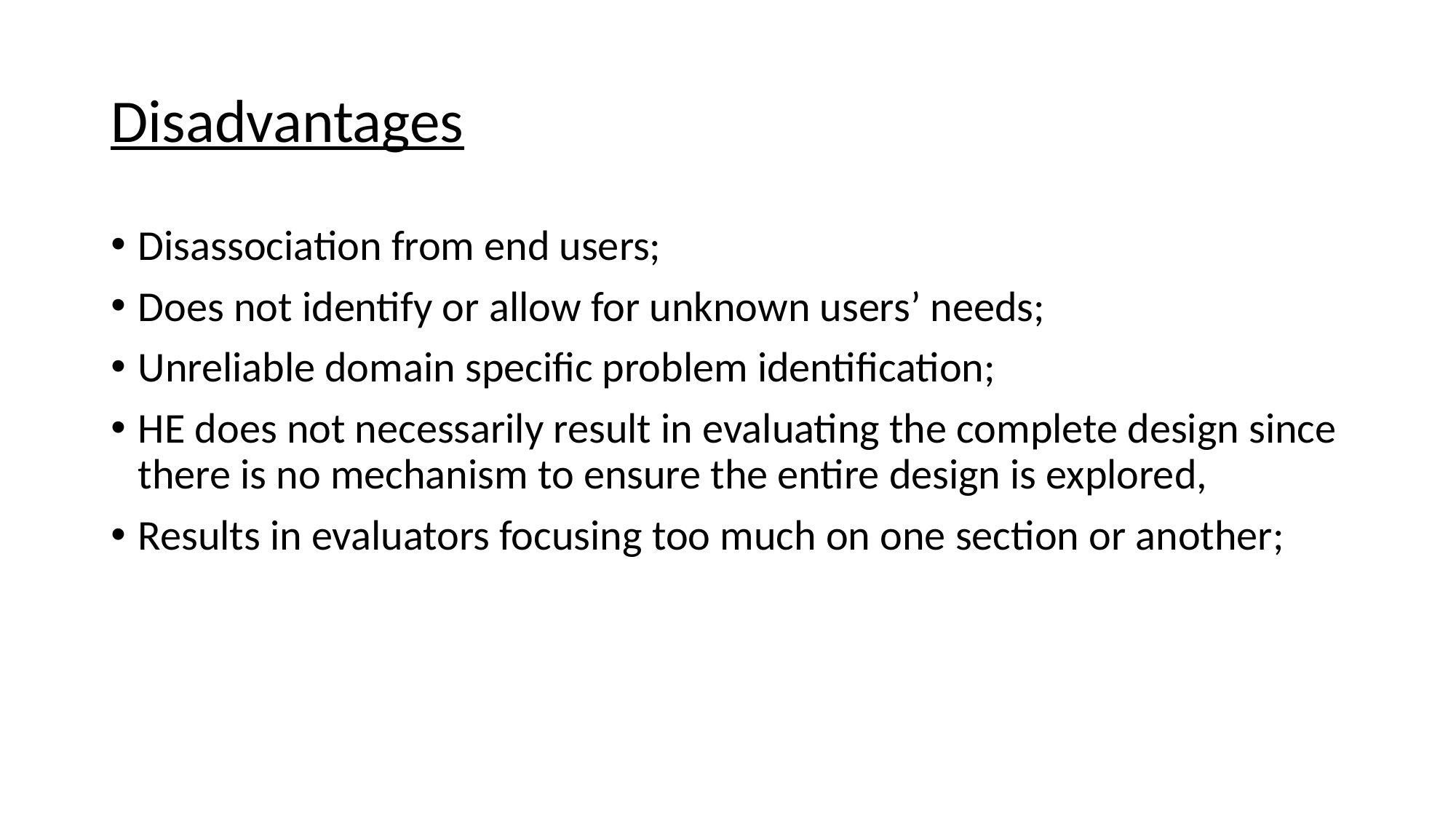

# Disadvantages
Disassociation from end users;
Does not identify or allow for unknown users’ needs;
Unreliable domain specific problem identification;
HE does not necessarily result in evaluating the complete design since there is no mechanism to ensure the entire design is explored,
Results in evaluators focusing too much on one section or another;